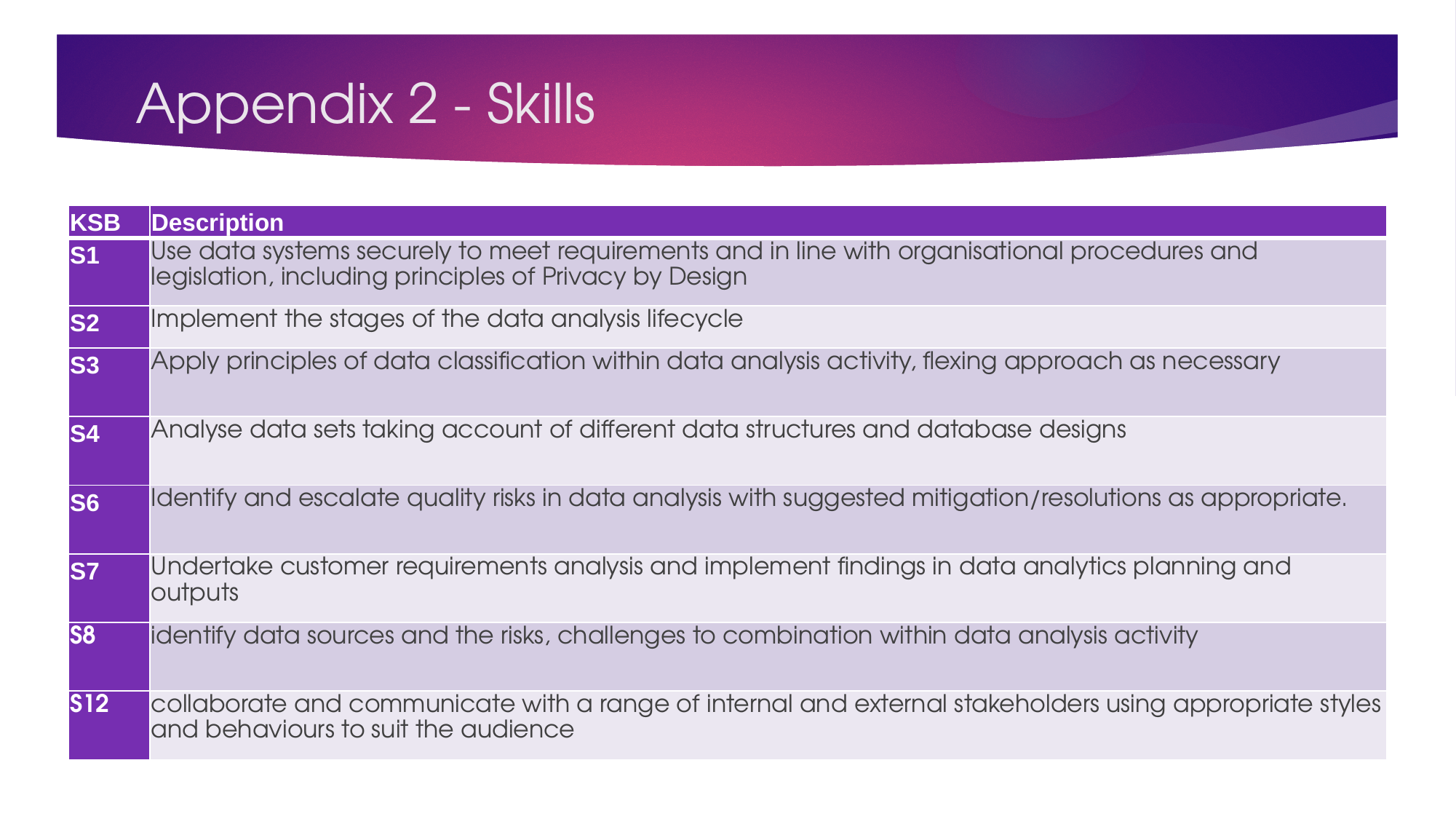

# Appendix 2 - Skills
| KSB | Description |
| --- | --- |
| S1 | Use data systems securely to meet requirements and in line with organisational procedures and legislation, including principles of Privacy by Design |
| S2 | Implement the stages of the data analysis lifecycle |
| S3 | Apply principles of data classification within data analysis activity, flexing approach as necessary |
| S4 | Analyse data sets taking account of different data structures and database designs |
| S6 | Identify and escalate quality risks in data analysis with suggested mitigation/resolutions as appropriate. |
| S7 | Undertake customer requirements analysis and implement findings in data analytics planning and outputs |
| S8 | identify data sources and the risks, challenges to combination within data analysis activity |
| S12 | collaborate and communicate with a range of internal and external stakeholders using appropriate styles and behaviours to suit the audience |